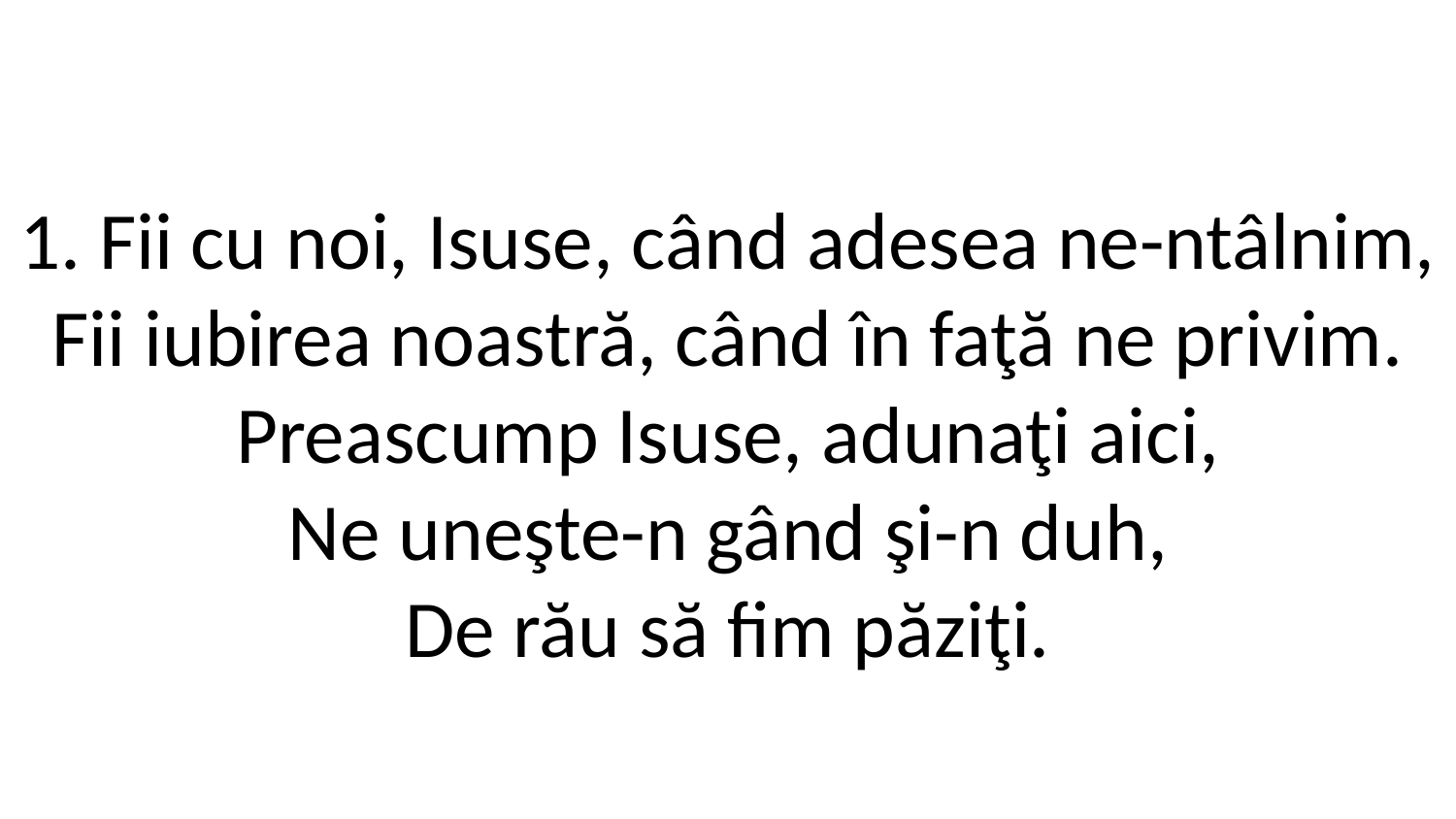

1. Fii cu noi, Isuse, când adesea ne-ntâlnim,
Fii iubirea noastră, când în faţă ne privim.
Preascump Isuse, adunaţi aici,
Ne uneşte-n gând şi-n duh,
De rău să fim păziţi.